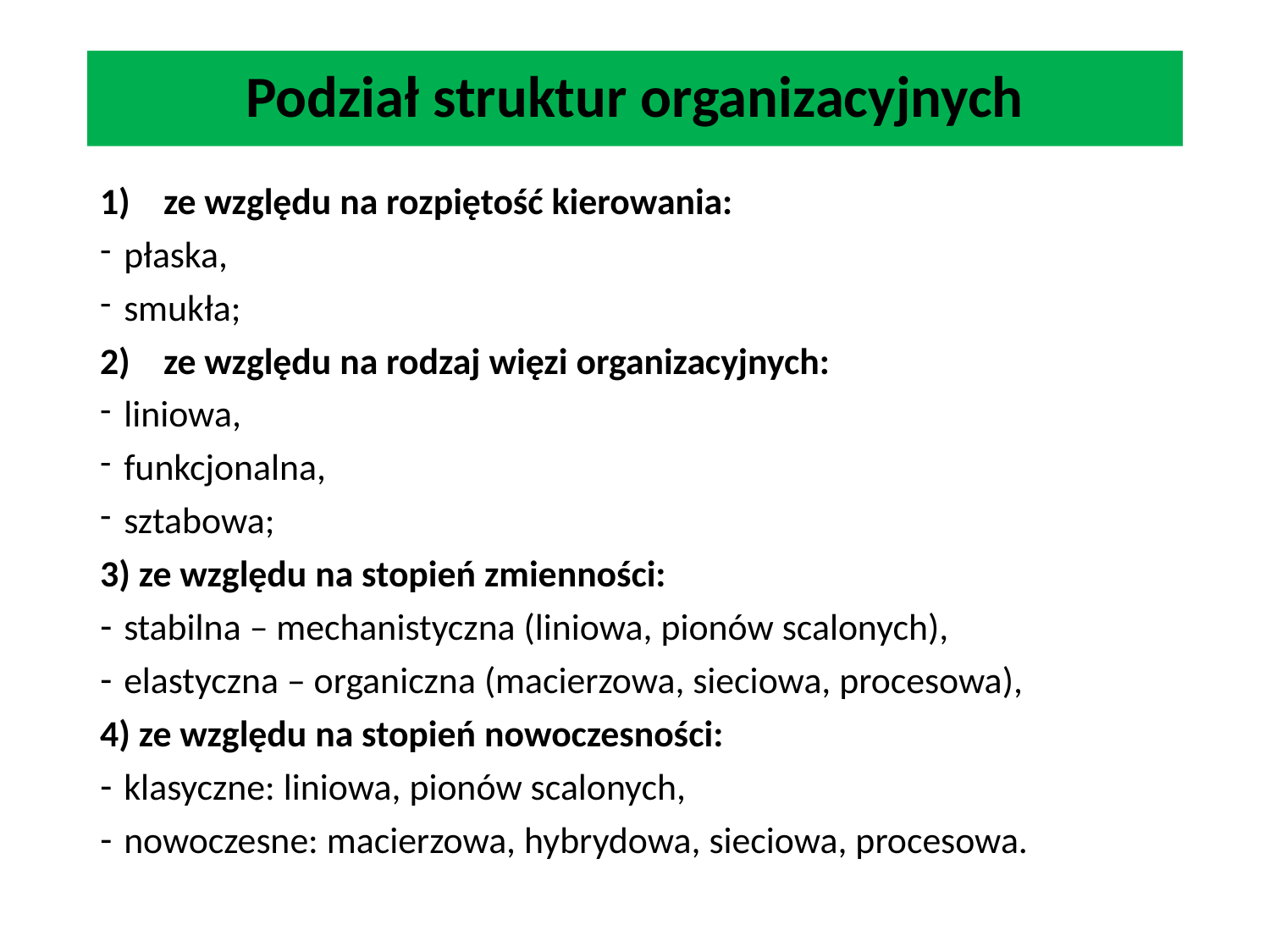

# Podział struktur organizacyjnych
ze względu na rozpiętość kierowania:
płaska,
smukła;
ze względu na rodzaj więzi organizacyjnych:
liniowa,
funkcjonalna,
sztabowa;
3) ze względu na stopień zmienności:
stabilna – mechanistyczna (liniowa, pionów scalonych),
elastyczna – organiczna (macierzowa, sieciowa, procesowa),
4) ze względu na stopień nowoczesności:
klasyczne: liniowa, pionów scalonych,
nowoczesne: macierzowa, hybrydowa, sieciowa, procesowa.